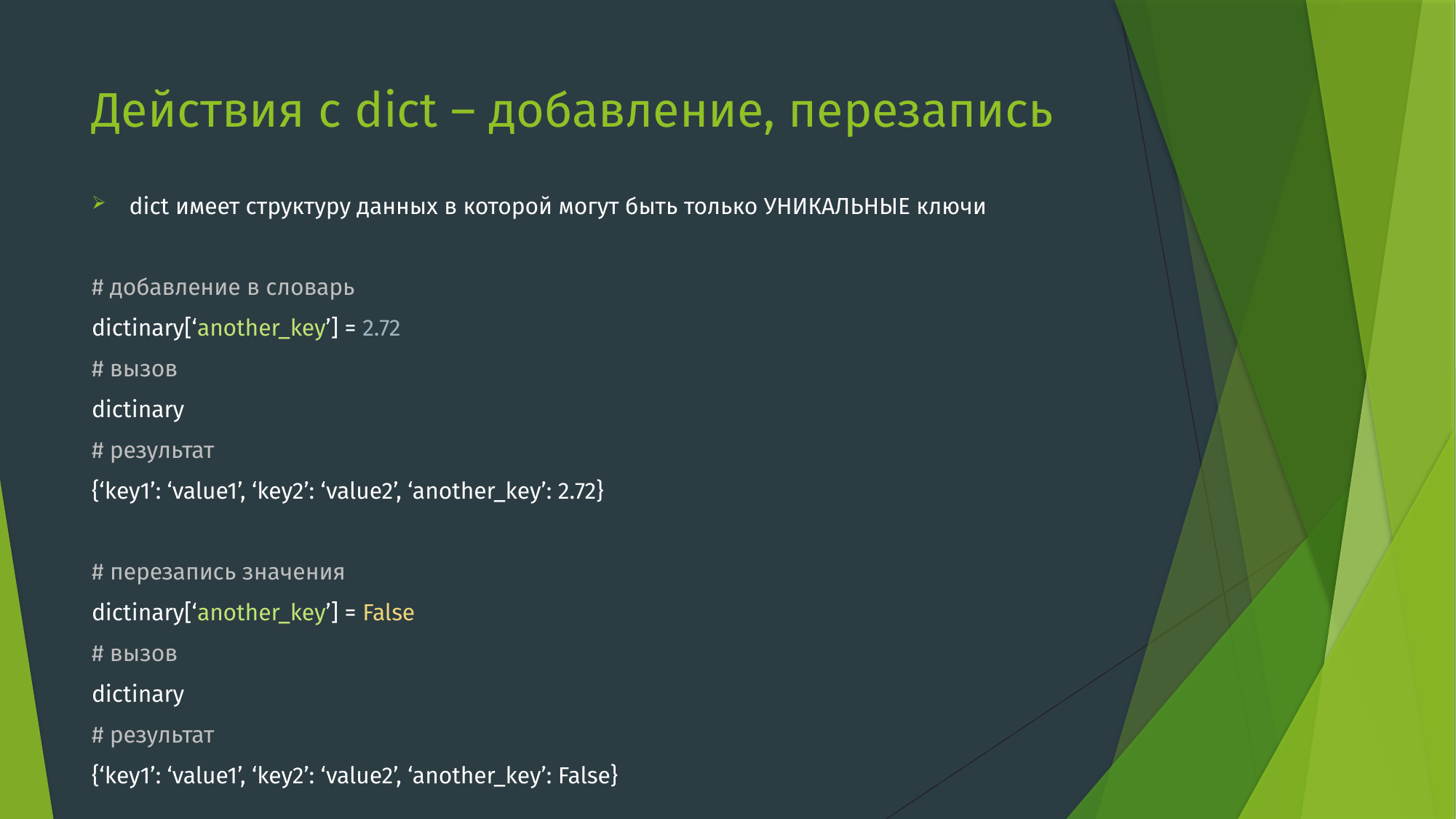

# Действия с dict – добавление, перезапись
dict имеет структуру данных в которой могут быть только УНИКАЛЬНЫЕ ключи

# добавление в словарь
dictinary[‘another_key’] = 2.72
# вызов
dictinary
# результат
{‘key1’: ‘value1’, ‘key2’: ‘value2’, ‘another_key’: 2.72}

# перезапись значения
dictinary[‘another_key’] = False
# вызов
dictinary
# результат
{‘key1’: ‘value1’, ‘key2’: ‘value2’, ‘another_key’: False}